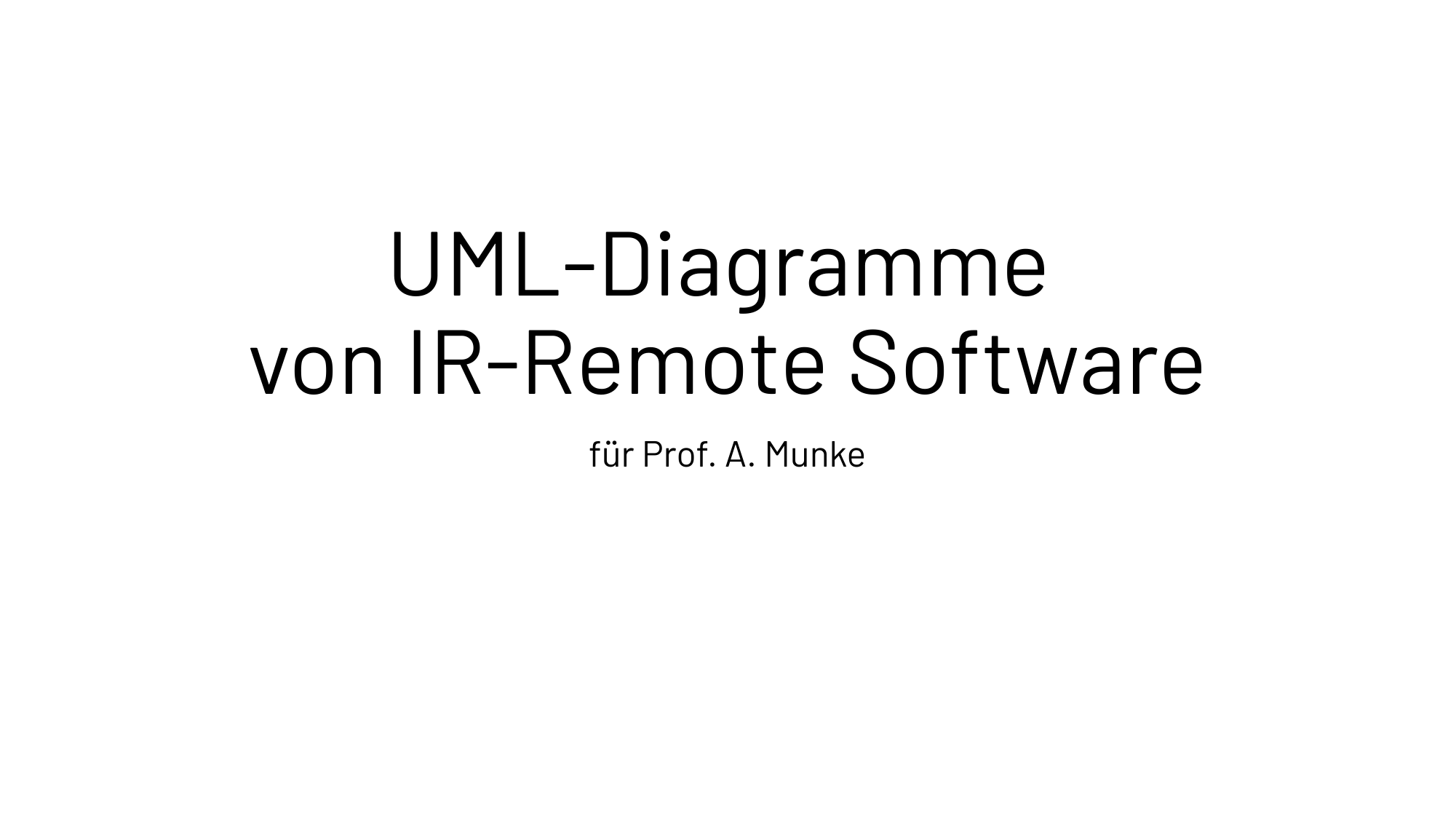

# UML-Diagramme von IR-Remote Software
für Prof. A. Munke